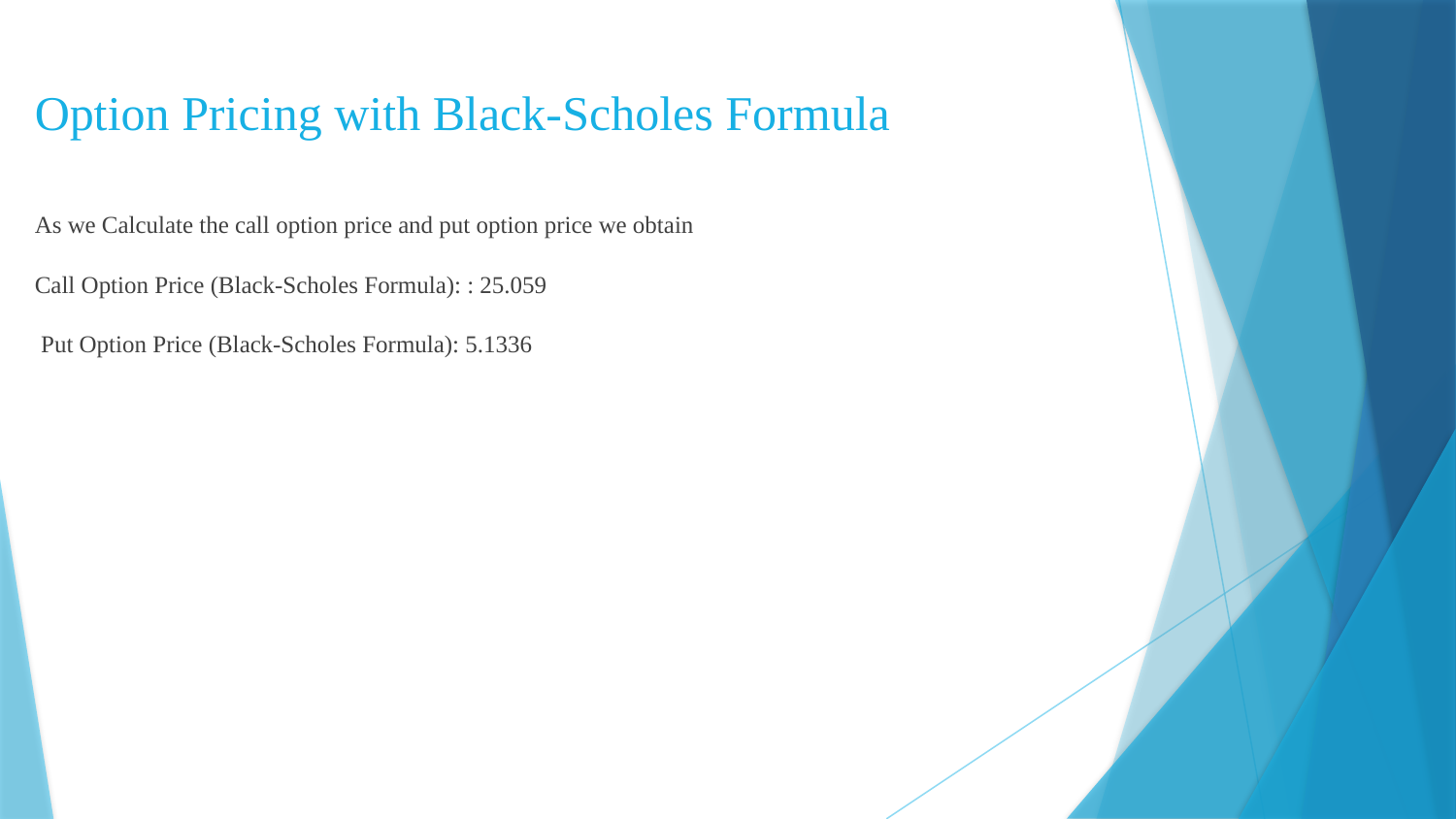

# Option Pricing with Black-Scholes Formula
As we Calculate the call option price and put option price we obtain
Call Option Price (Black-Scholes Formula): : 25.059
 Put Option Price (Black-Scholes Formula): 5.1336